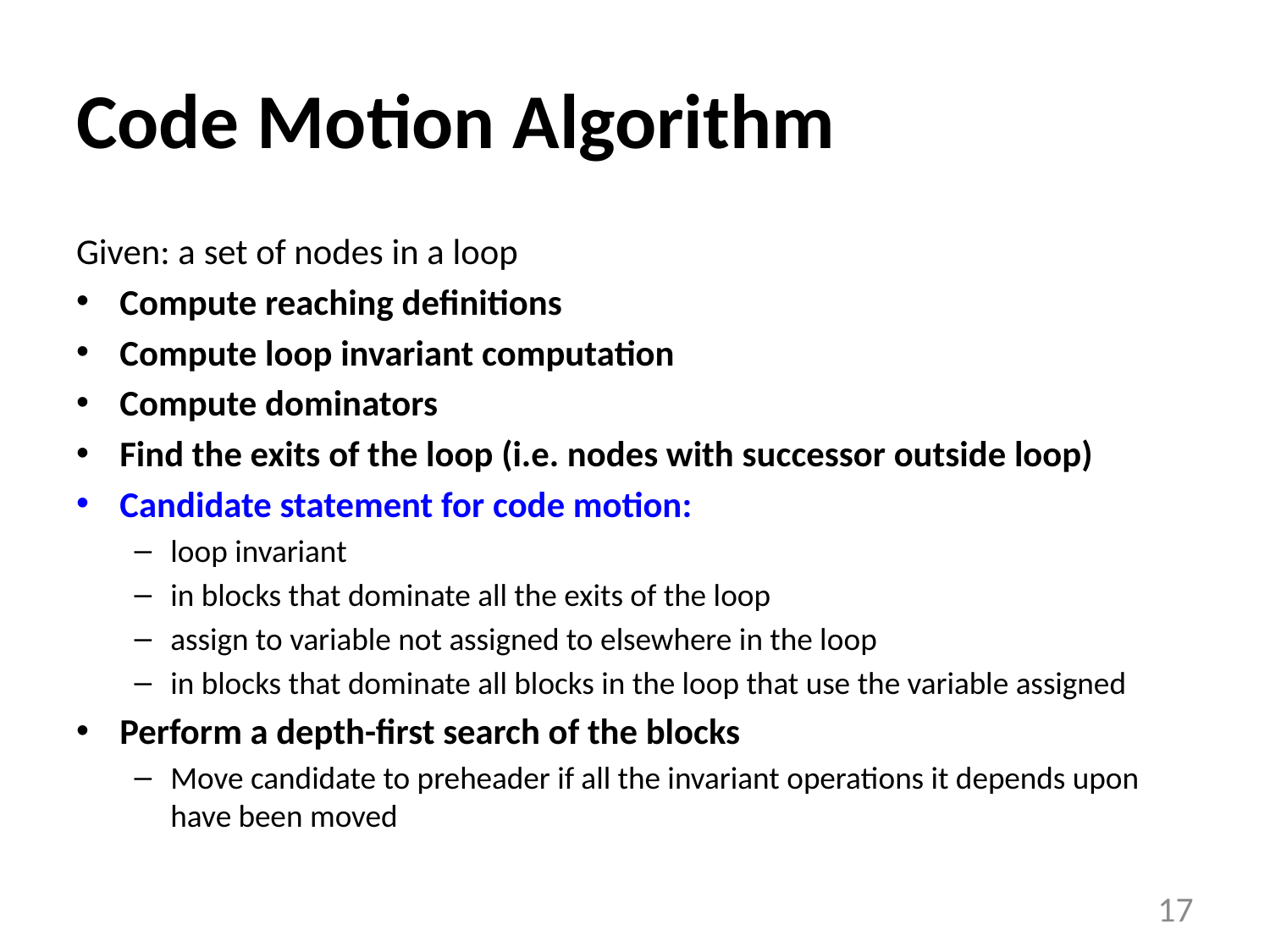

# Code Motion Algorithm
Given: a set of nodes in a loop
Compute reaching definitions
Compute loop invariant computation
Compute dominators
Find the exits of the loop (i.e. nodes with successor outside loop)
Candidate statement for code motion:
loop invariant
in blocks that dominate all the exits of the loop
assign to variable not assigned to elsewhere in the loop
in blocks that dominate all blocks in the loop that use the variable assigned
Perform a depth-first search of the blocks
Move candidate to preheader if all the invariant operations it depends upon have been moved

17